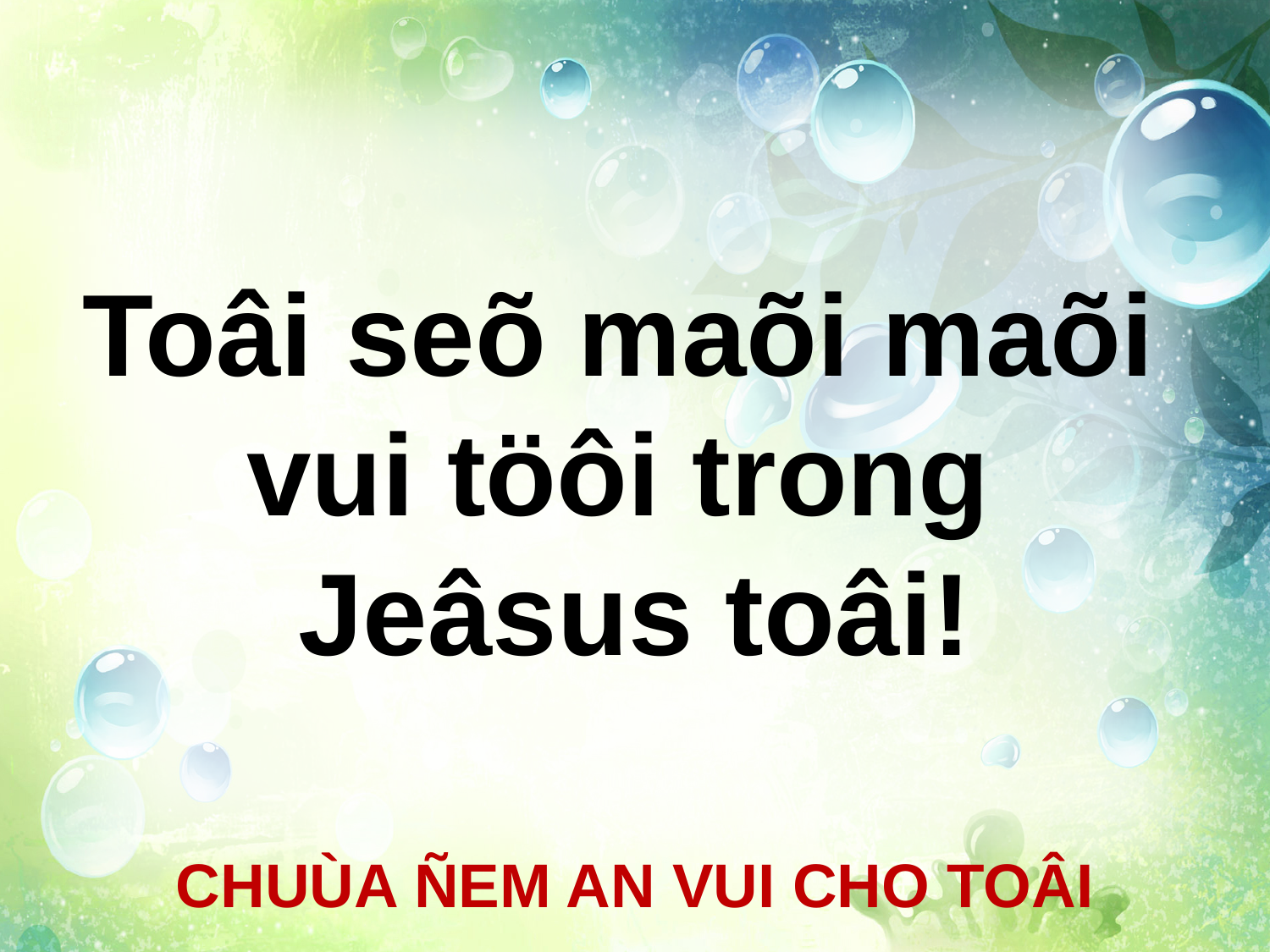

Toâi seõ maõi maõi
vui töôi trong
Jeâsus toâi!
CHUÙA ÑEM AN VUI CHO TOÂI